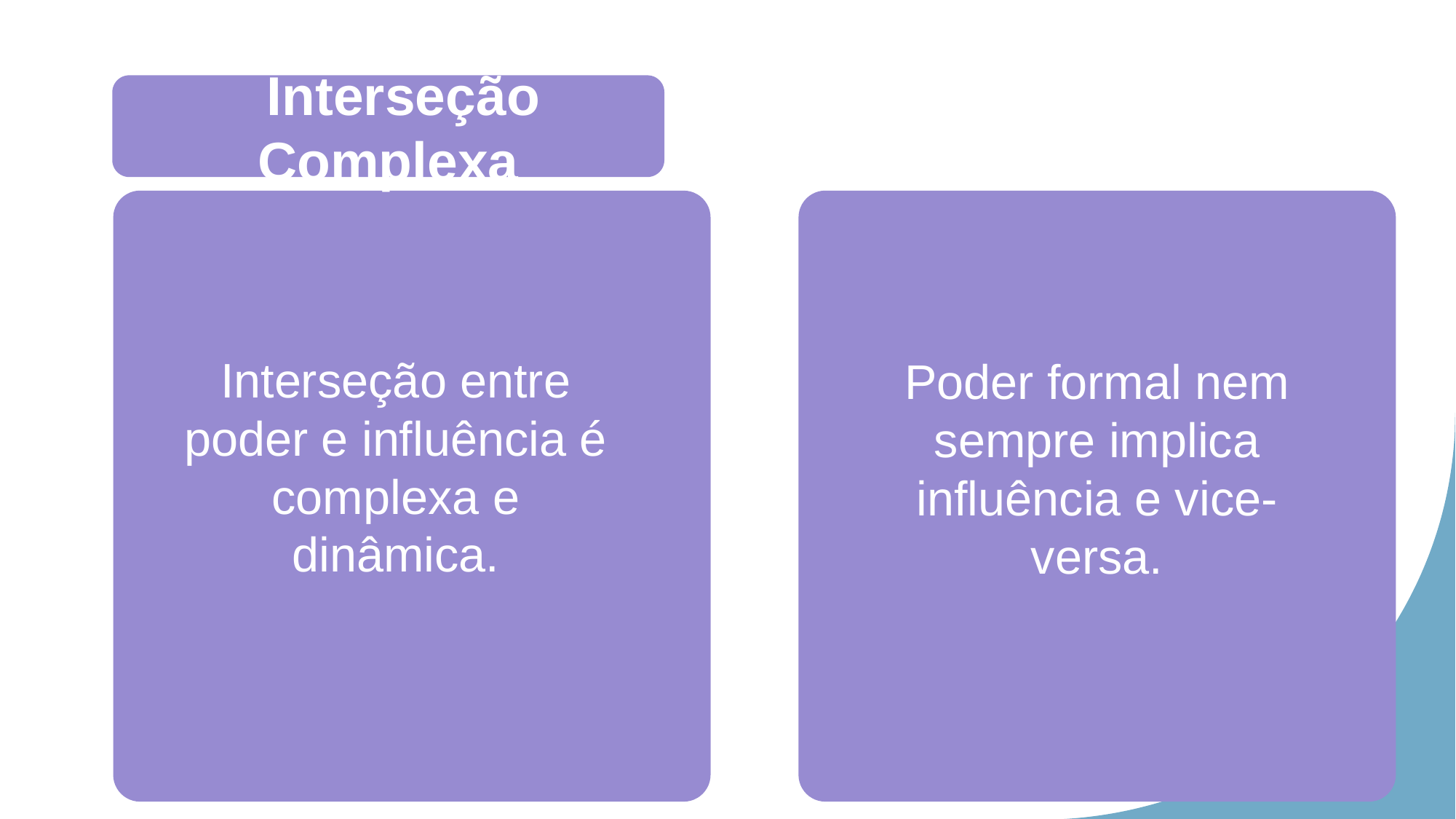

Interseção Complexa

Interseção entre poder e influência é complexa e dinâmica.
Poder formal nem sempre implica influência e vice-versa.